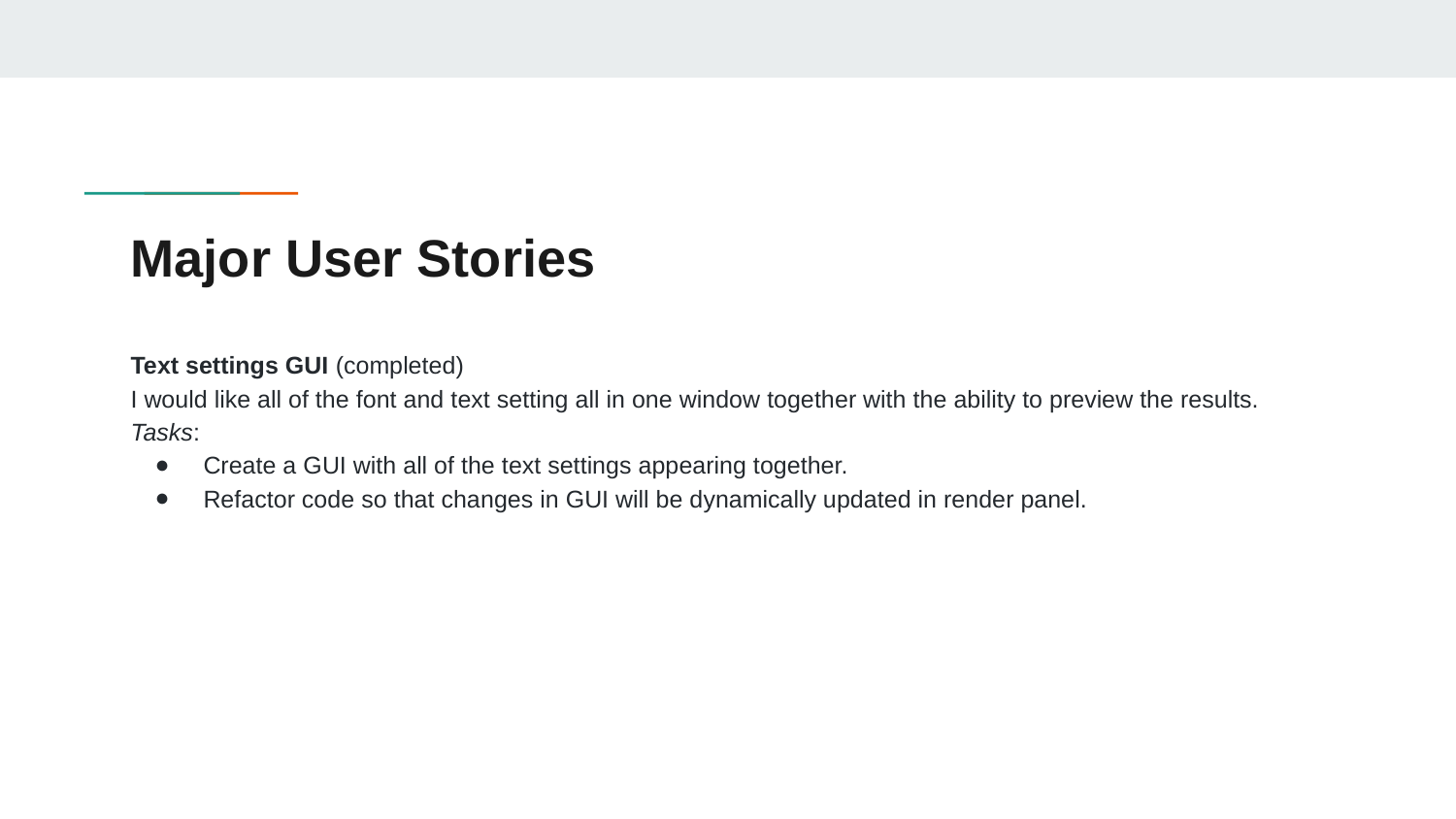

# Major User Stories
Text settings GUI (completed)
I would like all of the font and text setting all in one window together with the ability to preview the results.
Tasks:
Create a GUI with all of the text settings appearing together.
Refactor code so that changes in GUI will be dynamically updated in render panel.